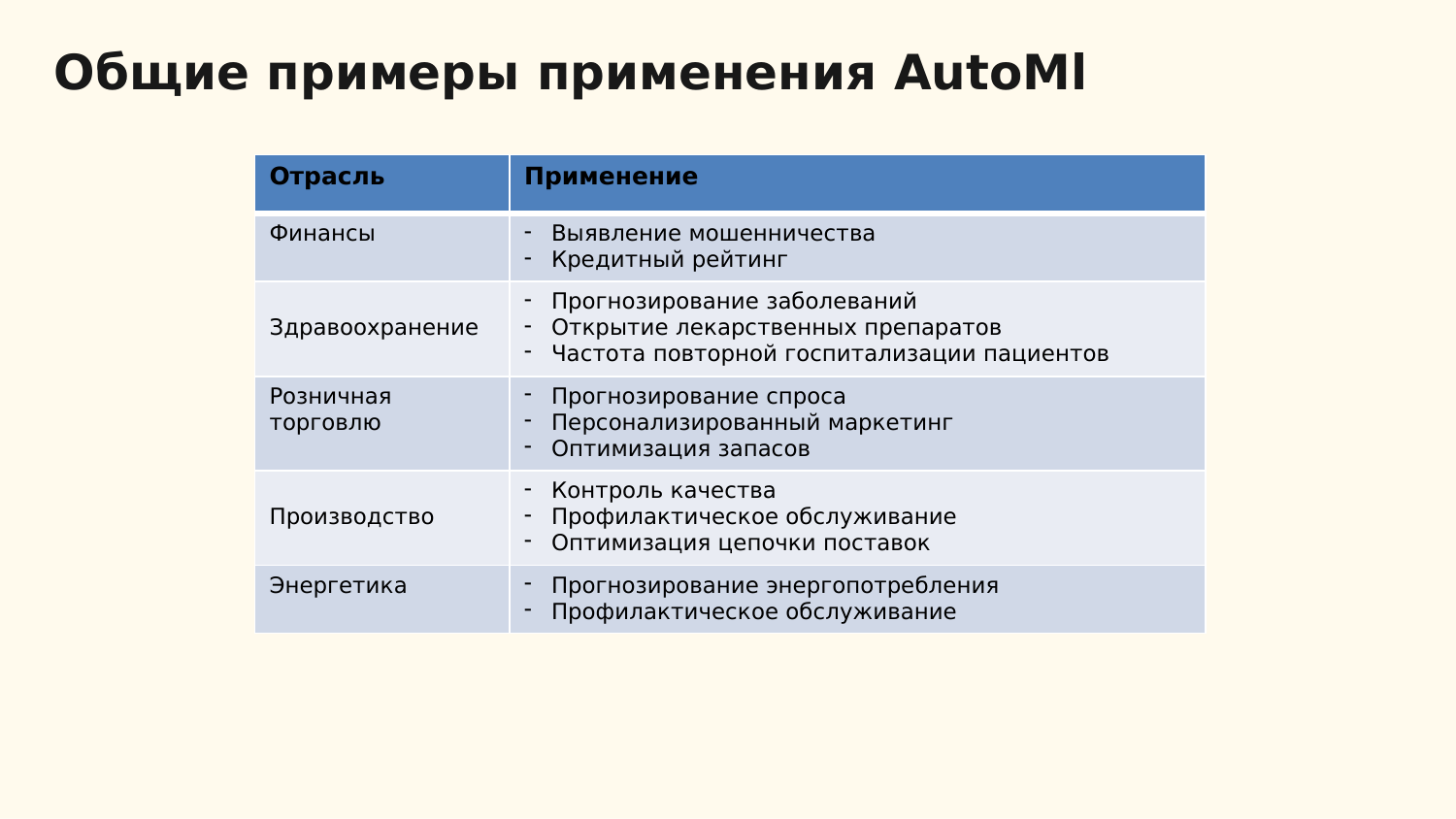

# Общие примеры применения AutoMl
| Отрасль | Применение |
| --- | --- |
| Финансы | Выявление мошенничества Кредитный рейтинг |
| Здравоохранение | Прогнозирование заболеваний Открытие лекарственных препаратов Частота повторной госпитализации пациентов |
| Розничная торговлю | Прогнозирование спроса Персонализированный маркетинг Оптимизация запасов |
| Производство | Контроль качества Профилактическое обслуживание Оптимизация цепочки поставок |
| Энергетика | Прогнозирование энергопотребления Профилактическое обслуживание |